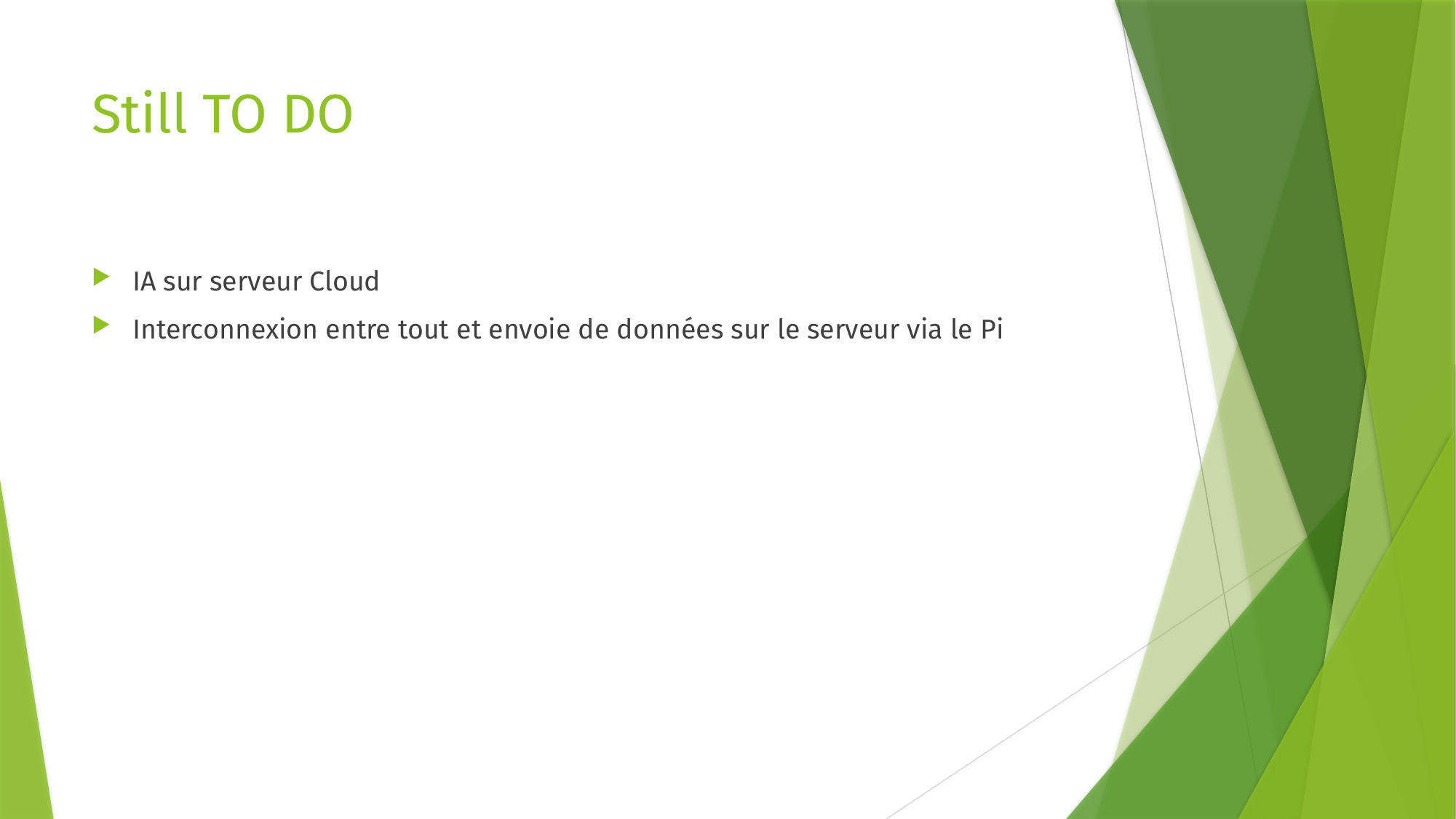

# Still TO DO
IA sur serveur Cloud
Interconnexion entre tout et envoie de données sur le serveur via le Pi